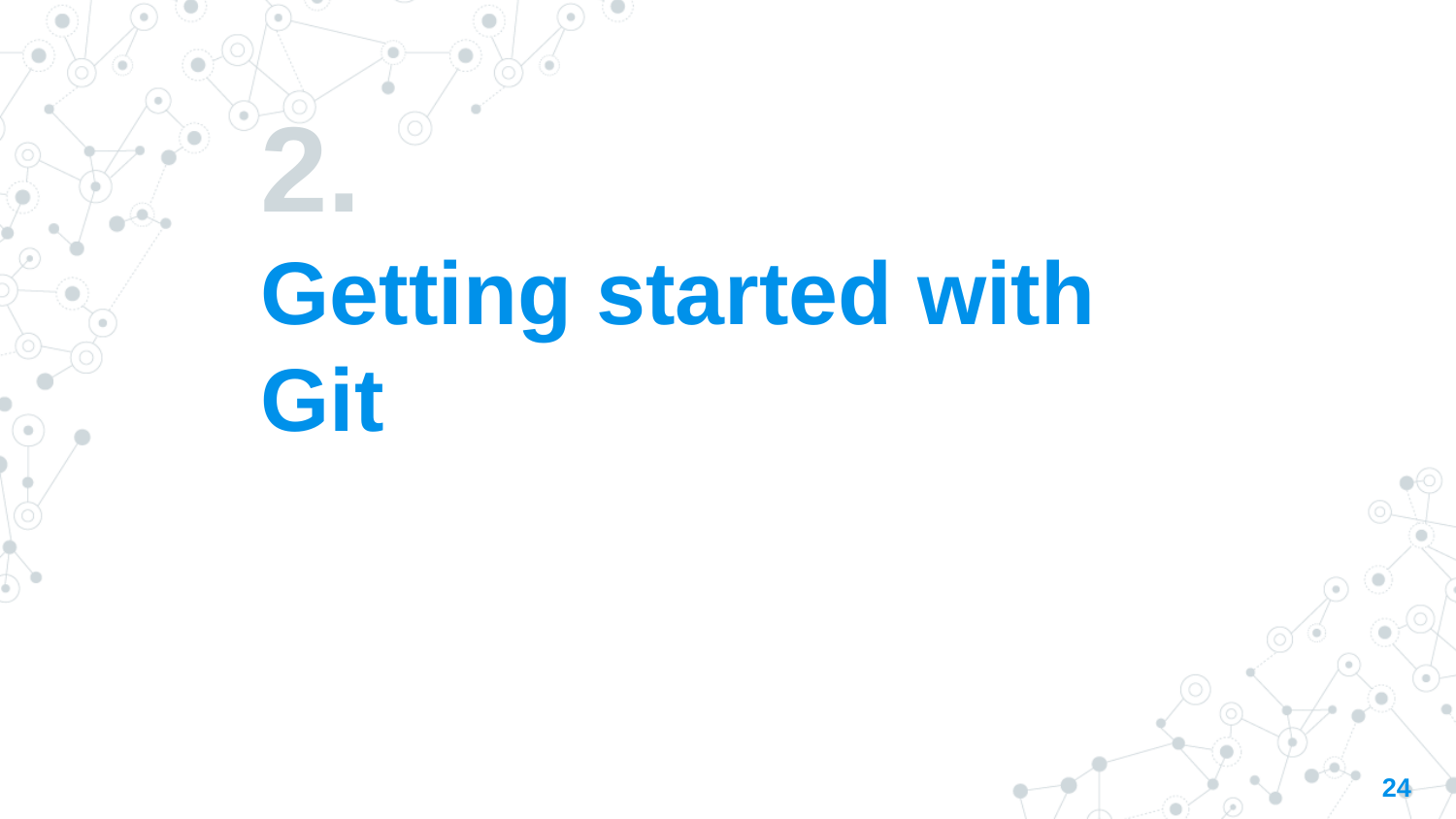

# 2.
Getting started with Git

24